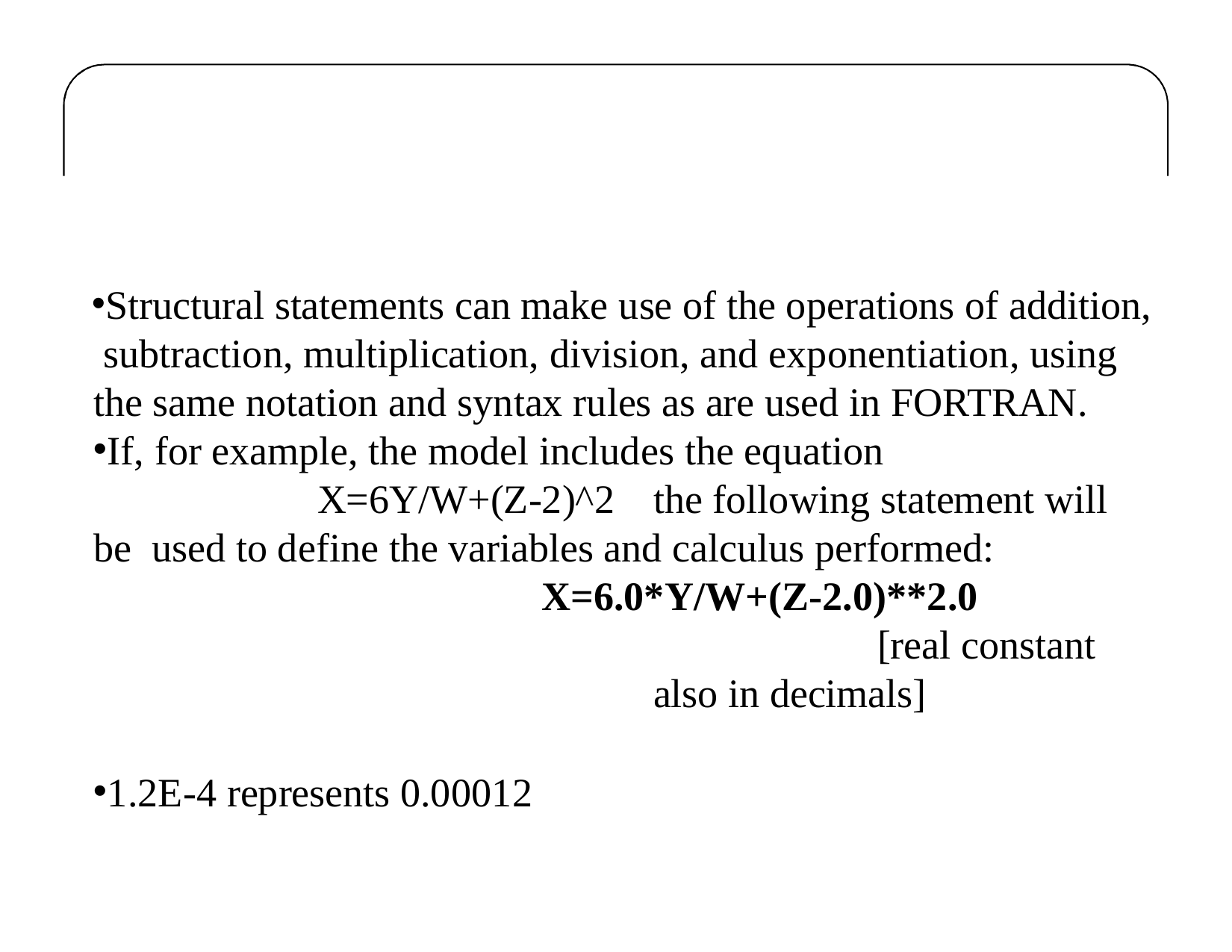

Structural statements can make use of the operations of addition,  subtraction, multiplication, division, and exponentiation, using  the same notation and syntax rules as are used in FORTRAN.
If, for example, the model includes the equation
X=6Y/W+(Z-2)^2	the following statement will be  used to define the variables and calculus performed:
X=6.0*Y/W+(Z-2.0)**2.0
[real constant also in decimals]

1.2E-4 represents 0.00012